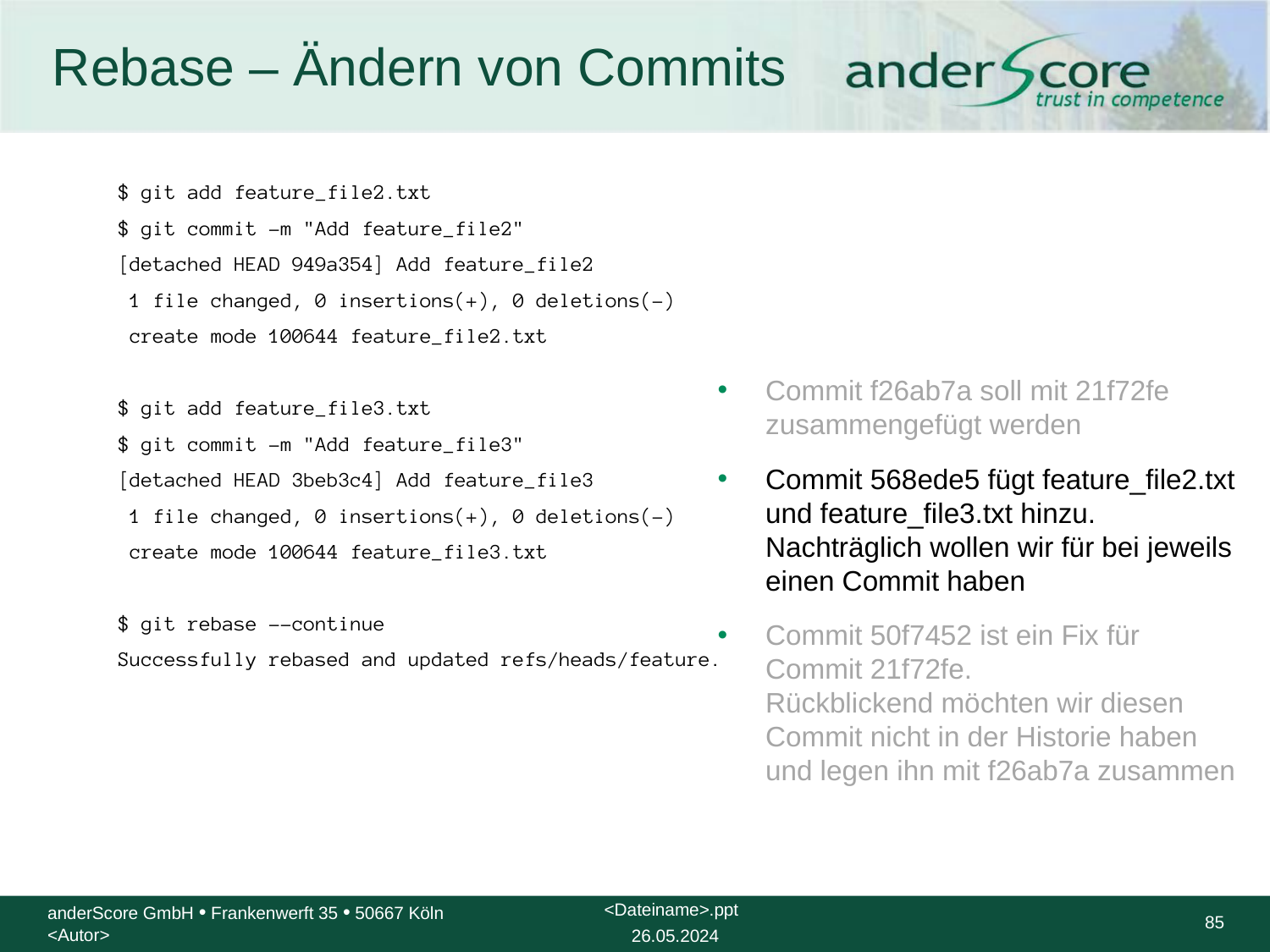

# Rebase – Ändern von Commits

$ git add feature_file2.txt
$ git commit -m "Add feature_file2"
[detached HEAD 949a354] Add feature_file2
 1 file changed, 0 insertions(+), 0 deletions(-)
 create mode 100644 feature_file2.txt

$ git add feature_file3.txt
$ git commit -m "Add feature_file3"
[detached HEAD 3beb3c4] Add feature_file3
 1 file changed, 0 insertions(+), 0 deletions(-)
 create mode 100644 feature_file3.txt

$ git rebase --continue
Successfully rebased and updated refs/heads/feature.
Commit f26ab7a soll mit 21f72fe zusammengefügt werden
Commit 568ede5 fügt feature_file2.txt und feature_file3.txt hinzu.
Nachträglich wollen wir für bei jeweils einen Commit haben
Commit 50f7452 ist ein Fix für Commit 21f72fe.
Rückblickend möchten wir diesen Commit nicht in der Historie haben und legen ihn mit f26ab7a zusammen